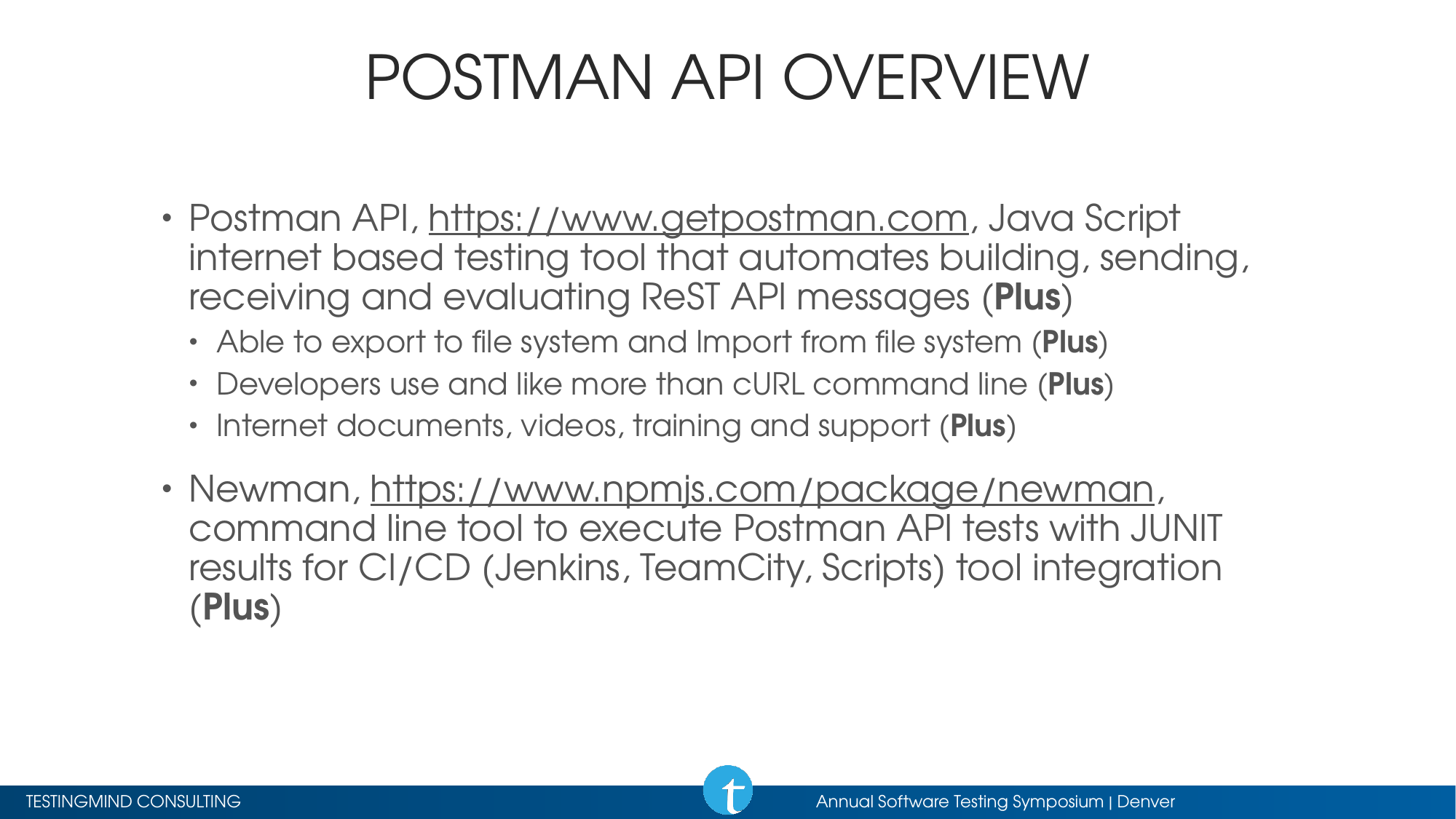

# Postman API Overview
Postman API, https://www.getpostman.com, Java Script internet based testing tool that automates building, sending, receiving and evaluating ReST API messages (Plus)
Able to export to file system and Import from file system (Plus)
Developers use and like more than cURL command line (Plus)
Internet documents, videos, training and support (Plus)
Newman, https://www.npmjs.com/package/newman, command line tool to execute Postman API tests with JUNIT results for CI/CD (Jenkins, TeamCity, Scripts) tool integration (Plus)